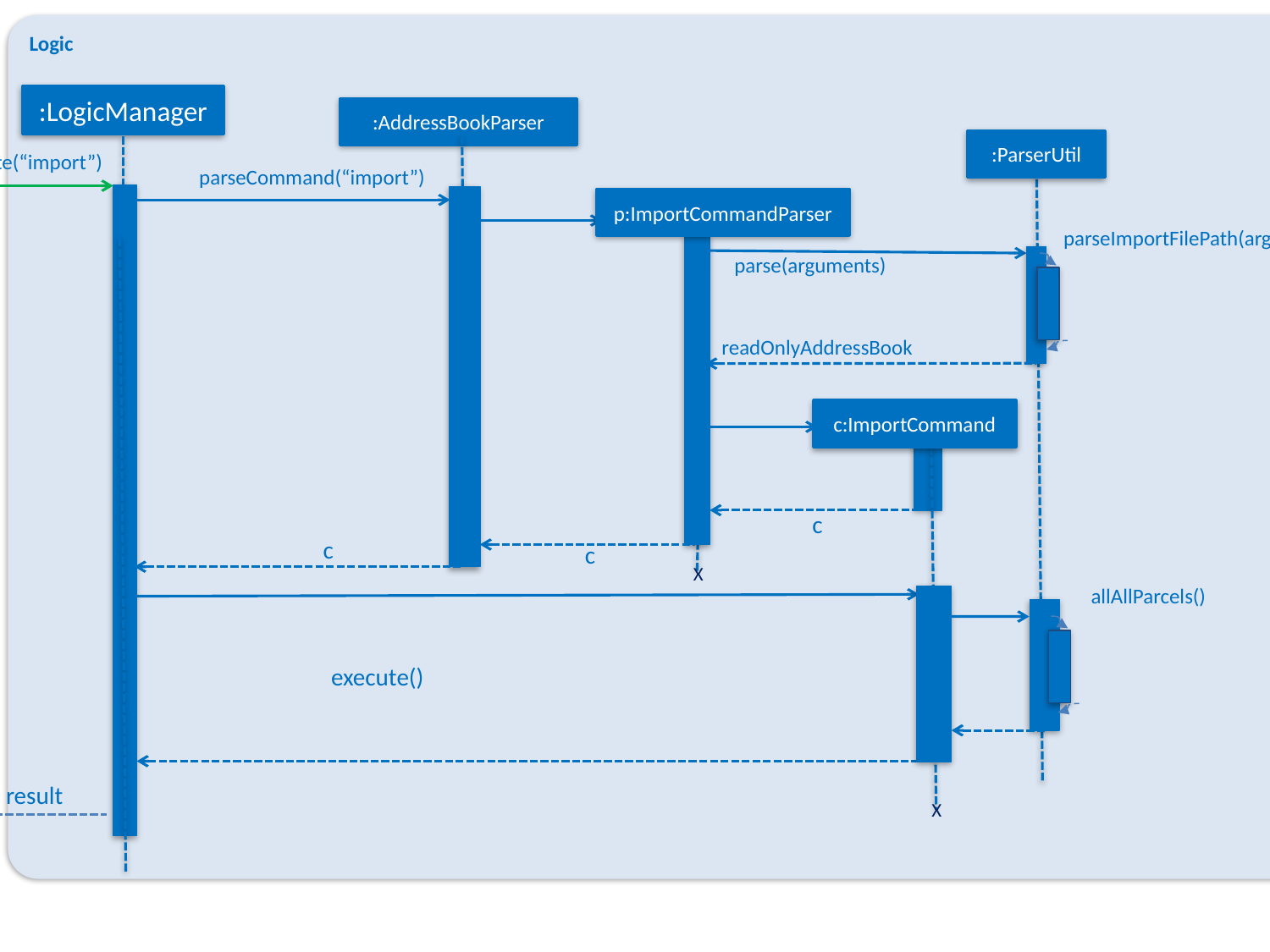

Logic
:LogicManager
:AddressBookParser
:ParserUtil
execute(“import”)
parseCommand(“import”)

p:ImportCommandParser
parseImportFilePath(arguments)

parse(arguments)

readOnlyAddressBook

c:ImportCommand

c
c
c
X
allAllParcels()

execute()
result
X